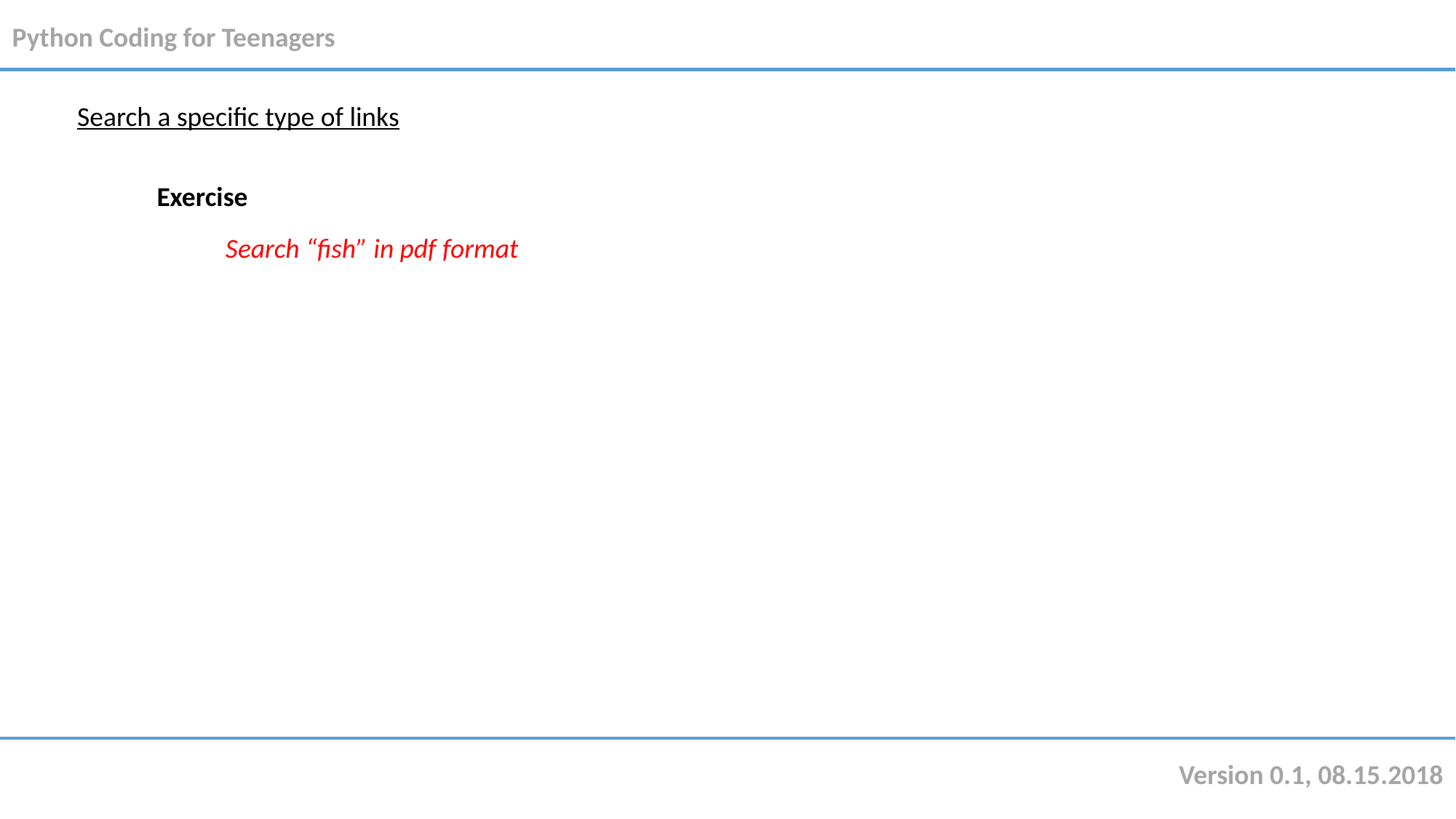

Python Coding for Teenagers
Search a specific type of links
Exercise
Search “fish” in pdf format
Version 0.1, 08.15.2018